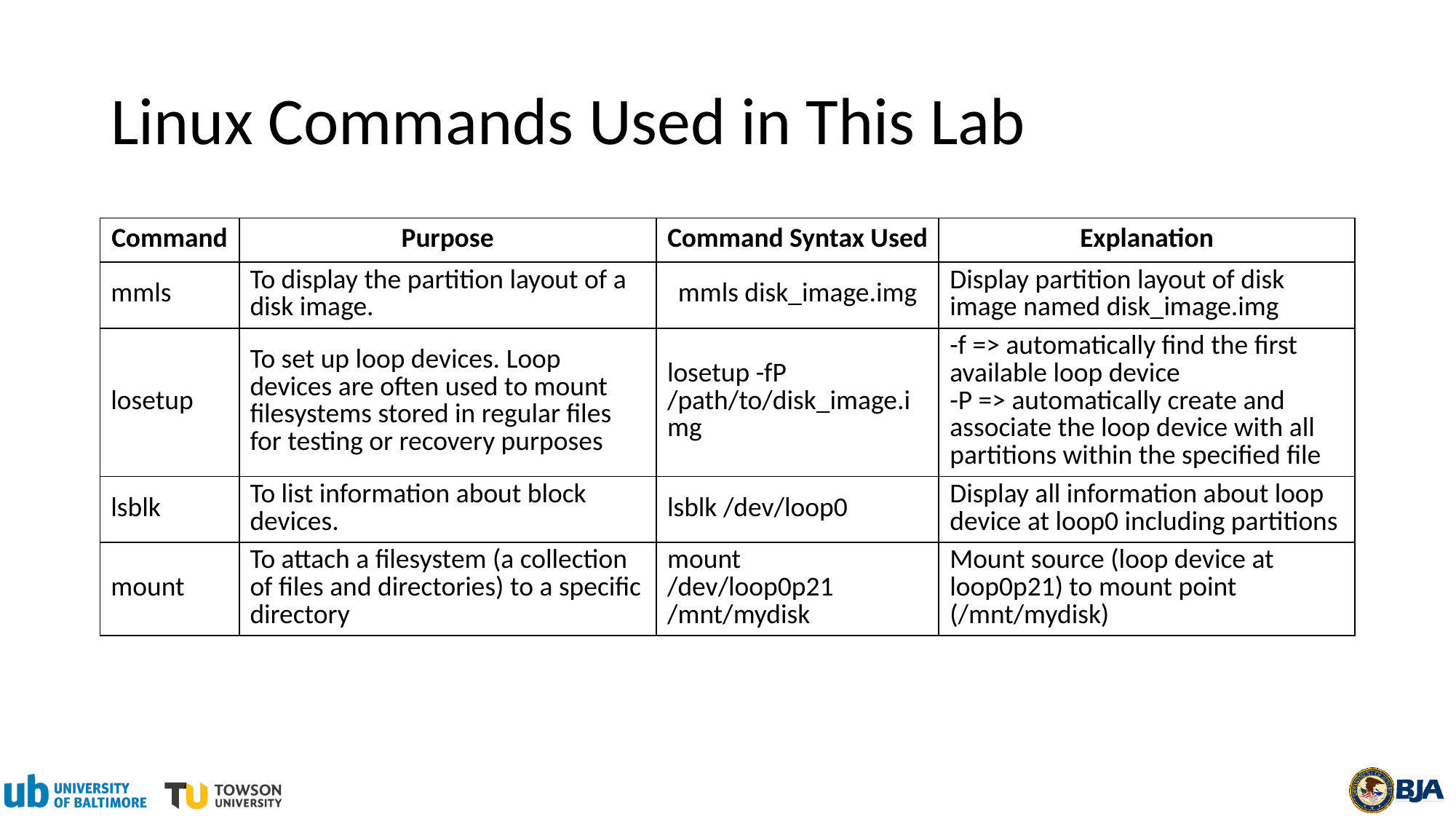

# Linux Commands Used in This Lab
| Command | Purpose | Command Syntax Used | Explanation |
| --- | --- | --- | --- |
| mmls | To display the partition layout of a disk image. | mmls disk\_image.img | Display partition layout of disk image named disk\_image.img |
| losetup | To set up loop devices. Loop devices are often used to mount filesystems stored in regular files for testing or recovery purposes | losetup -fP /path/to/disk\_image.img | -f => automatically find the first available loop device -P => automatically create and associate the loop device with all partitions within the specified file |
| lsblk | To list information about block devices. | lsblk /dev/loop0 | Display all information about loop device at loop0 including partitions |
| mount | To attach a filesystem (a collection of files and directories) to a specific directory | mount /dev/loop0p21 /mnt/mydisk | Mount source (loop device at loop0p21) to mount point (/mnt/mydisk) |